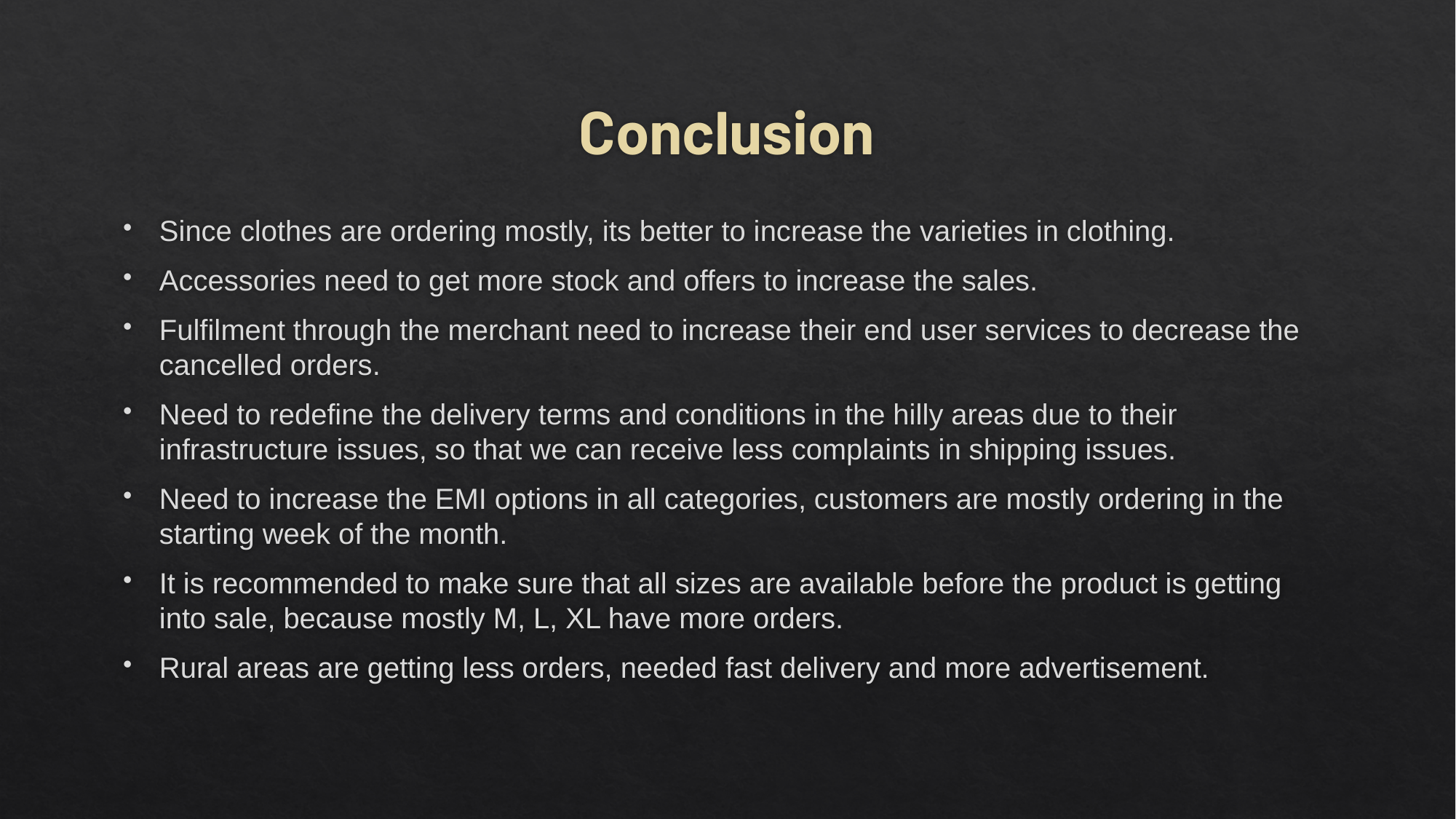

# Conclusion
Since clothes are ordering mostly, its better to increase the varieties in clothing.
Accessories need to get more stock and offers to increase the sales.
Fulfilment through the merchant need to increase their end user services to decrease the cancelled orders.
Need to redefine the delivery terms and conditions in the hilly areas due to their infrastructure issues, so that we can receive less complaints in shipping issues.
Need to increase the EMI options in all categories, customers are mostly ordering in the starting week of the month.
It is recommended to make sure that all sizes are available before the product is getting into sale, because mostly M, L, XL have more orders.
Rural areas are getting less orders, needed fast delivery and more advertisement.